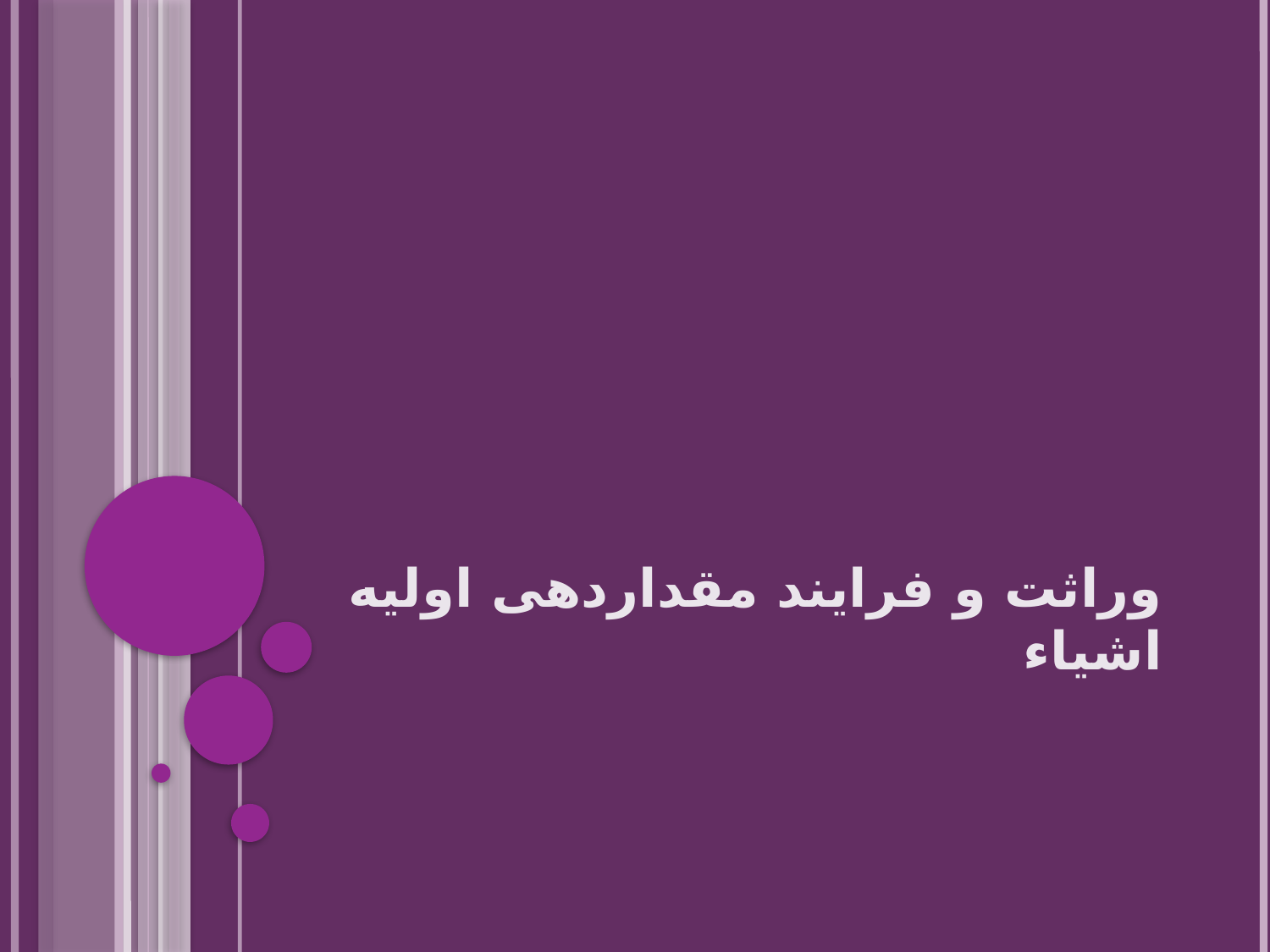

# وراثت و فرایند مقداردهی اولیه اشیاء